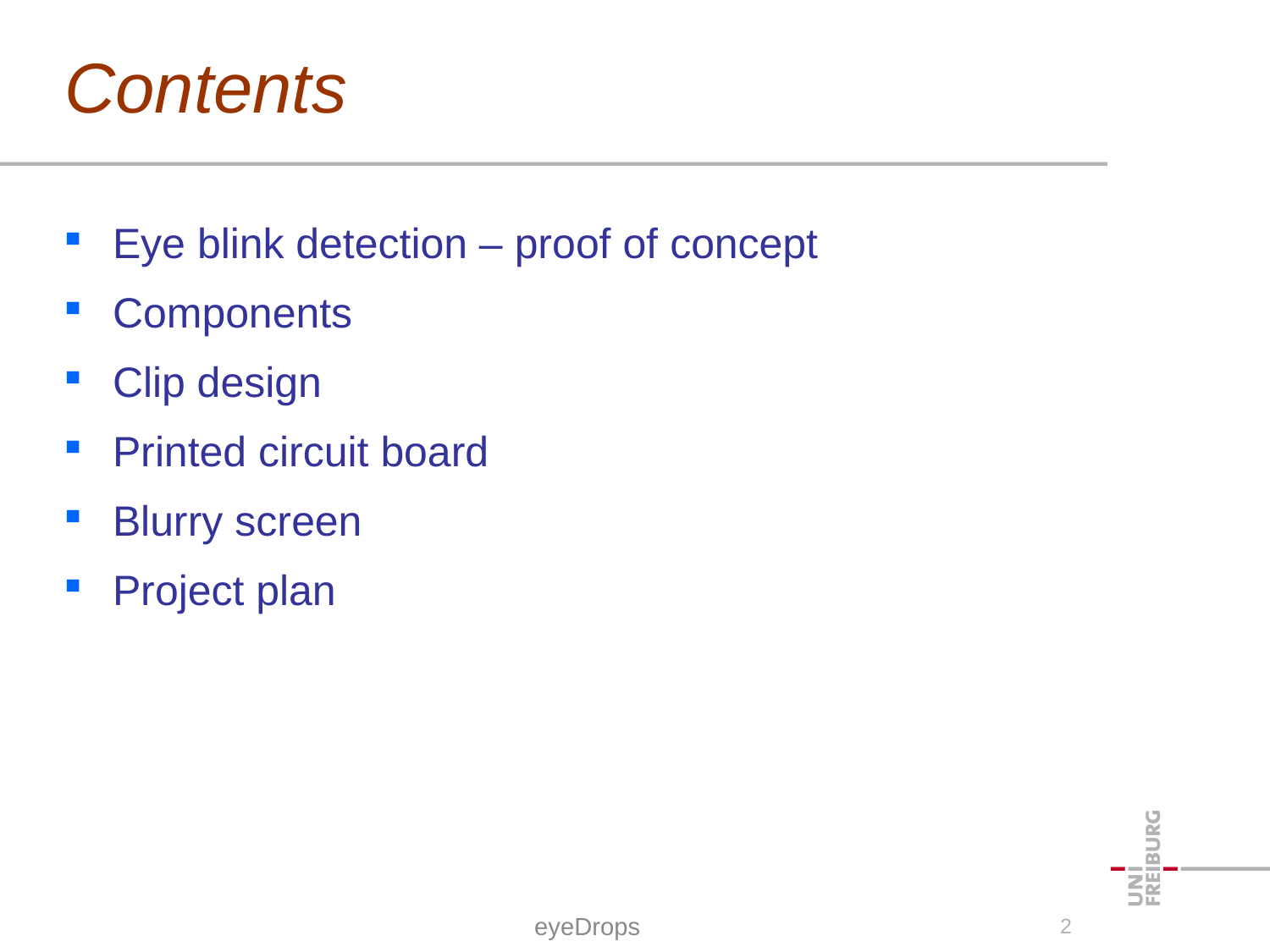

# Contents
Eye blink detection – proof of concept
Components
Clip design
Printed circuit board
Blurry screen
Project plan

eyeDrops
2